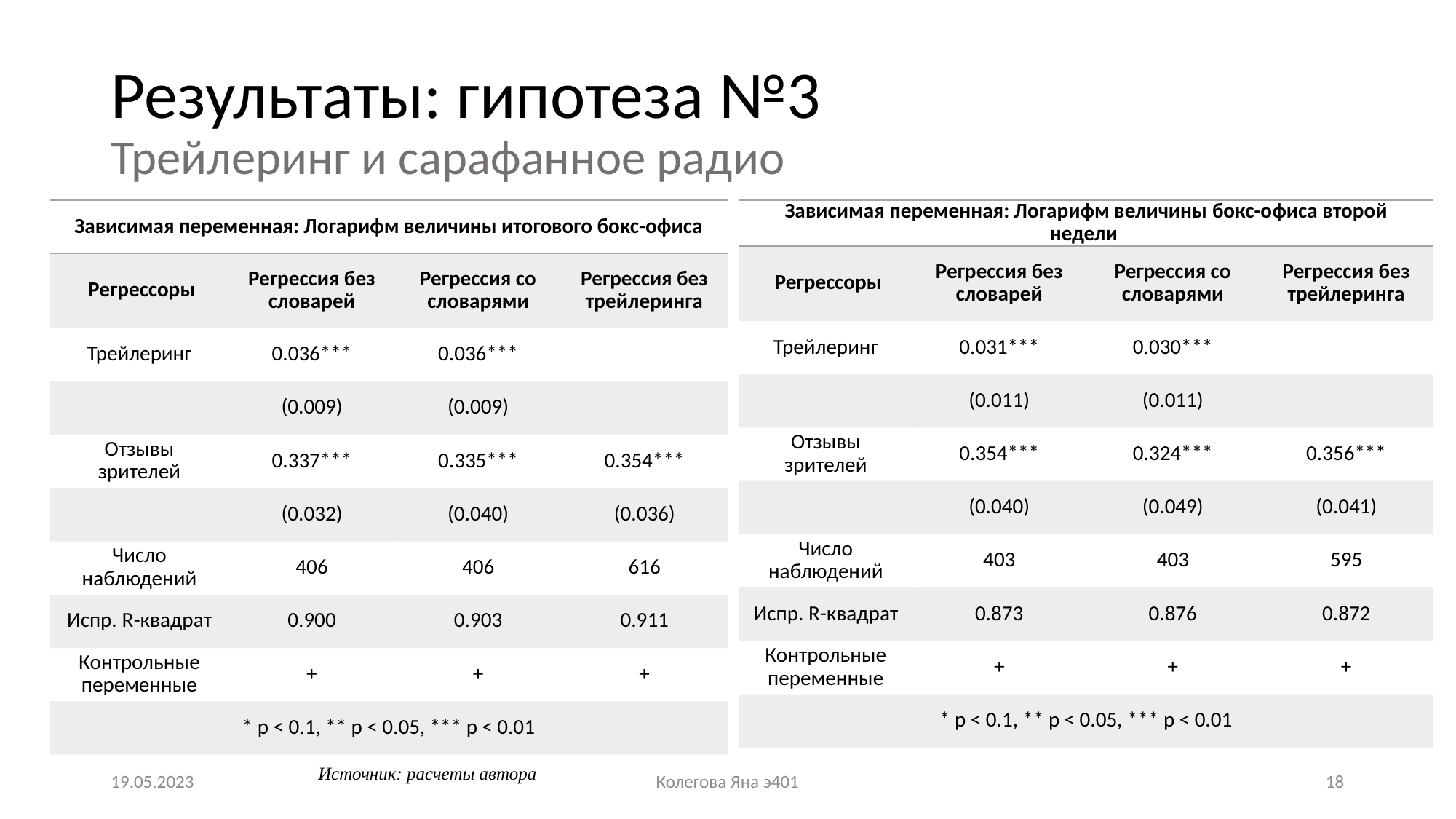

# Результаты: гипотеза №3 Трейлеринг и сарафанное радио
| Зависимая переменная: Логарифм величины итогового бокс-офиса |  |  |  |
| --- | --- | --- | --- |
| Регрессоры | Регрессия без словарей | Регрессия со словарями | Регрессия без трейлеринга |
| Трейлеринг | 0.036\*\*\* | 0.036\*\*\* |  |
|  | (0.009) | (0.009) |  |
| Отзывы зрителей | 0.337\*\*\* | 0.335\*\*\* | 0.354\*\*\* |
|  | (0.032) | (0.040) | (0.036) |
| Число наблюдений | 406 | 406 | 616 |
| Испр. R-квадрат | 0.900 | 0.903 | 0.911 |
| Контрольные переменные | + | + | + |
| \* p < 0.1, \*\* p < 0.05, \*\*\* p < 0.01 |  |  |  |
| Зависимая переменная: Логарифм величины бокс-офиса второй недели |  |  |  |
| --- | --- | --- | --- |
| Регрессоры | Регрессия без словарей | Регрессия со словарями | Регрессия без трейлеринга |
| Трейлеринг | 0.031\*\*\* | 0.030\*\*\* |  |
|  | (0.011) | (0.011) |  |
| Отзывы зрителей | 0.354\*\*\* | 0.324\*\*\* | 0.356\*\*\* |
|  | (0.040) | (0.049) | (0.041) |
| Число наблюдений | 403 | 403 | 595 |
| Испр. R-квадрат | 0.873 | 0.876 | 0.872 |
| Контрольные переменные | + | + | + |
| \* p < 0.1, \*\* p < 0.05, \*\*\* p < 0.01 |  |  |  |
Источник: расчеты автора
19.05.2023
Колегова Яна э401
18